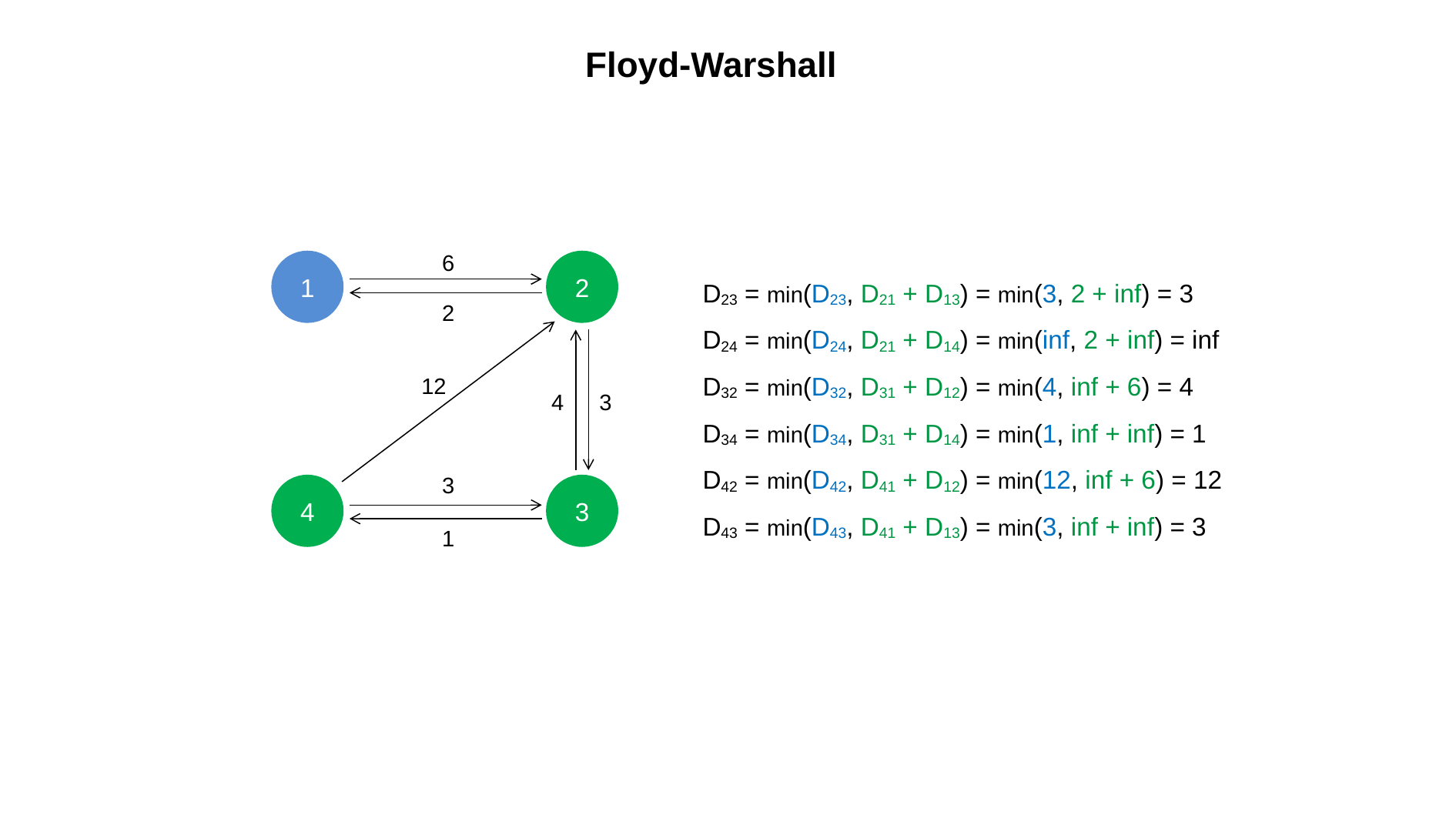

Floyd-Warshall
6
2
1
D23 = min(D23, D21 + D13) = min(3, 2 + inf) = 3
D24 = min(D24, D21 + D14) = min(inf, 2 + inf) = inf
D32 = min(D32, D31 + D12) = min(4, inf + 6) = 4
D34 = min(D34, D31 + D14) = min(1, inf + inf) = 1
D42 = min(D42, D41 + D12) = min(12, inf + 6) = 12
D43 = min(D43, D41 + D13) = min(3, inf + inf) = 3
2
12
4
3
3
4
3
1